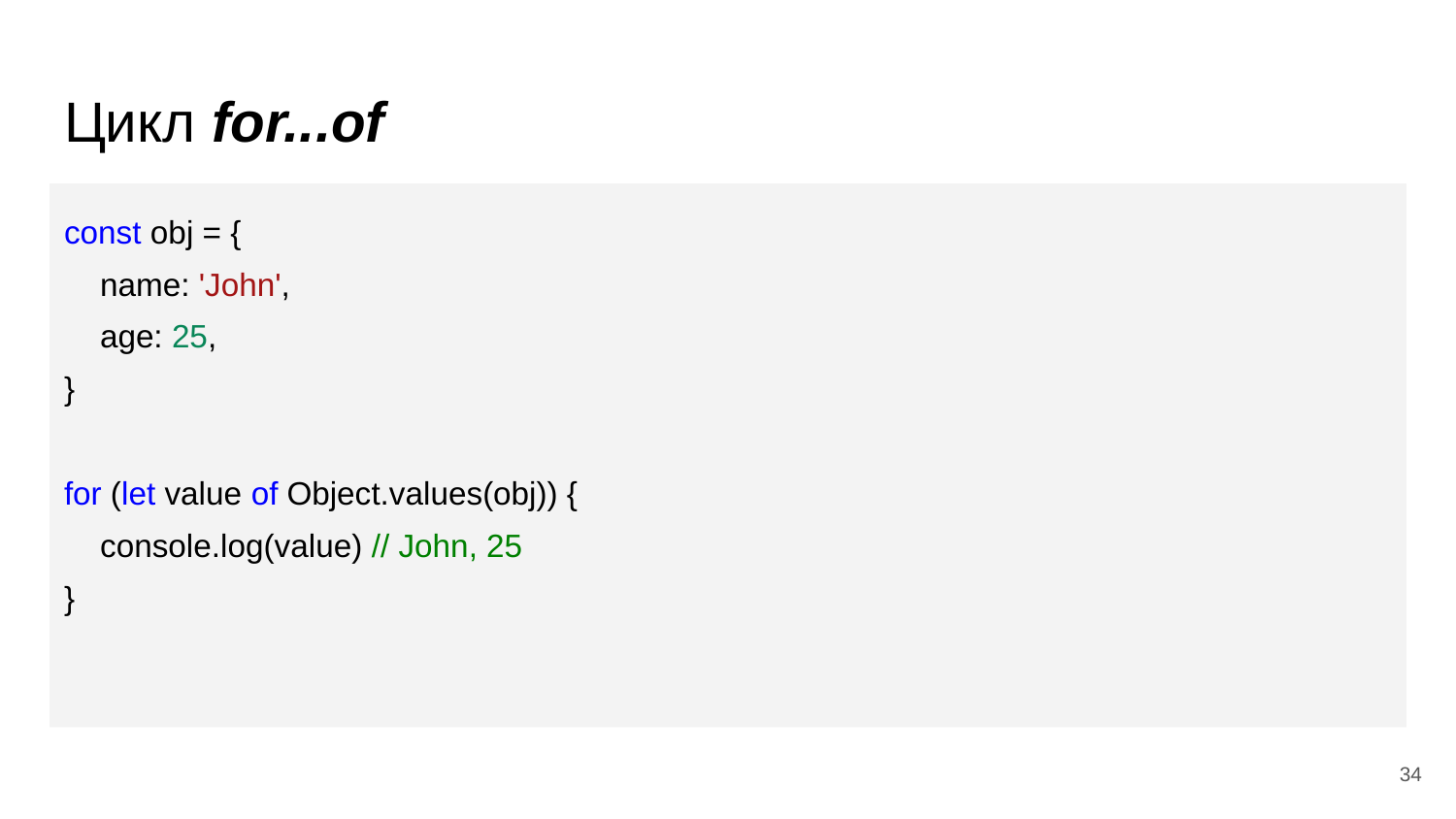

# Цикл for...of
const obj = {
    name: 'John',
    age: 25,
}

for (let value of Object.values(obj)) {
    console.log(value) // John, 25
}

34